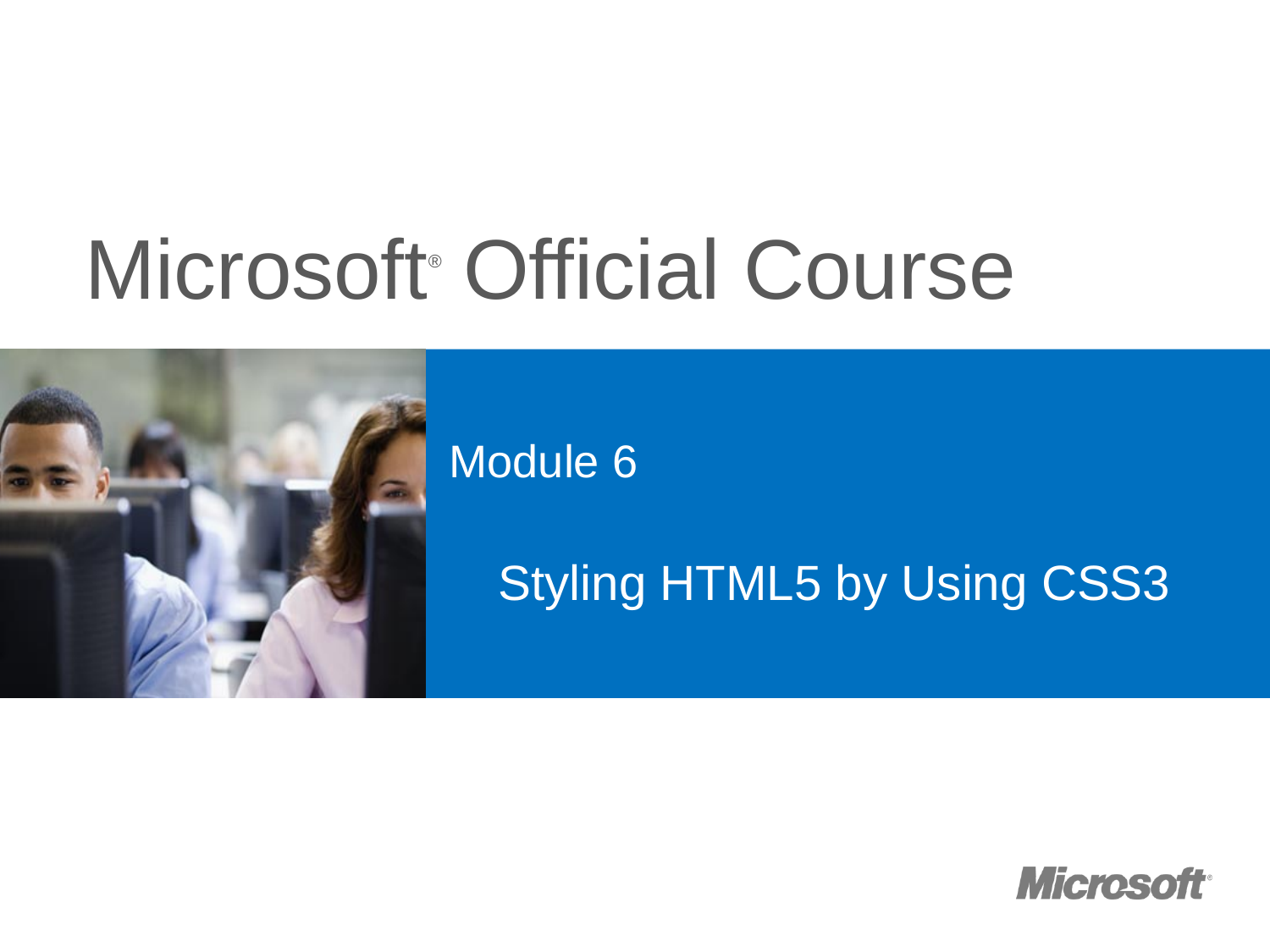

# Module 6
Styling HTML5 by Using CSS3